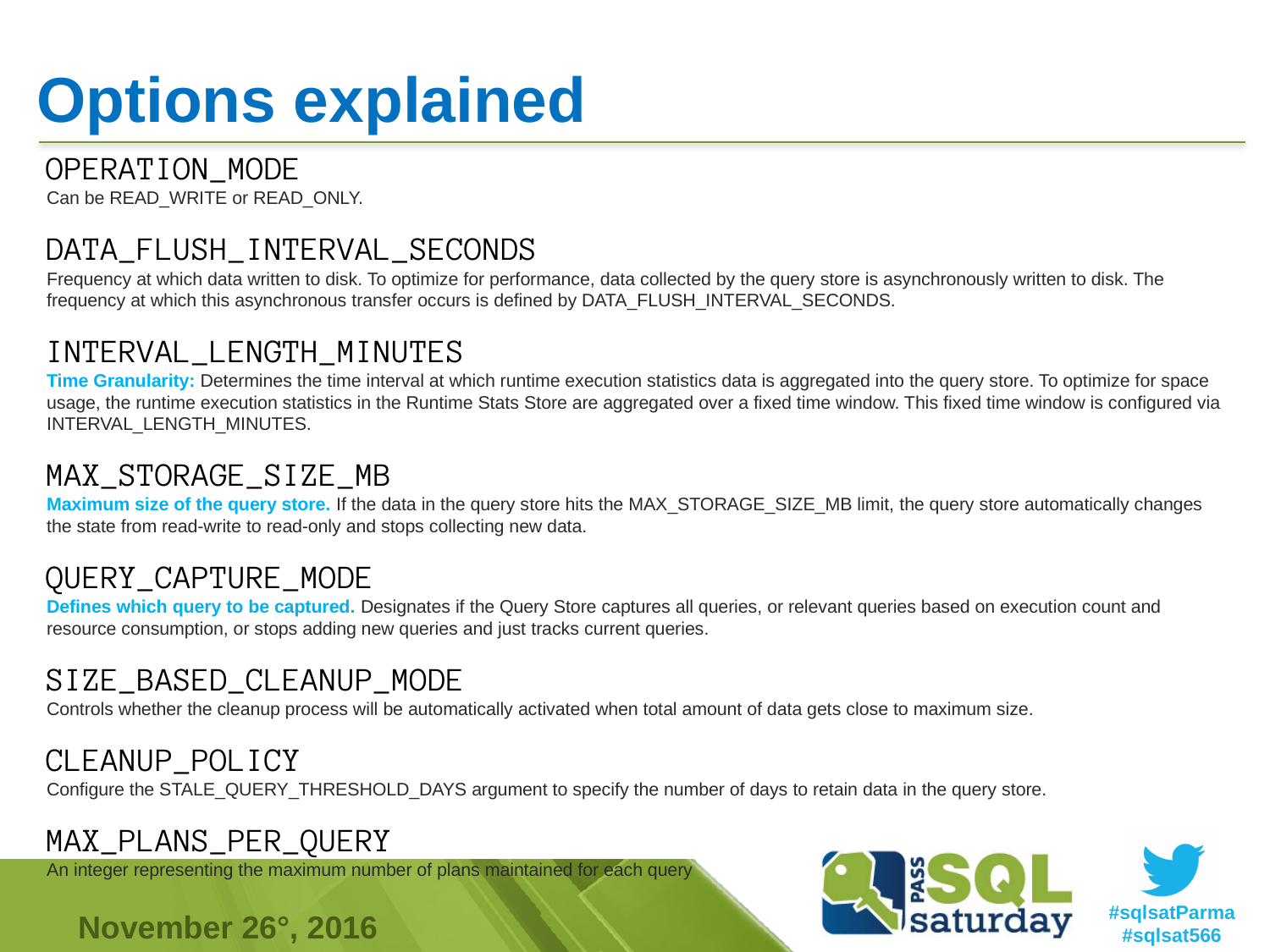

# Options explained
OPERATION_MODE
Can be READ_WRITE or READ_ONLY.
DATA_FLUSH_INTERVAL_SECONDS
Frequency at which data written to disk. To optimize for performance, data collected by the query store is asynchronously written to disk. The frequency at which this asynchronous transfer occurs is defined by DATA_FLUSH_INTERVAL_SECONDS.
INTERVAL_LENGTH_MINUTES
Time Granularity: Determines the time interval at which runtime execution statistics data is aggregated into the query store. To optimize for space usage, the runtime execution statistics in the Runtime Stats Store are aggregated over a fixed time window. This fixed time window is configured via INTERVAL_LENGTH_MINUTES.
MAX_STORAGE_SIZE_MB
Maximum size of the query store. If the data in the query store hits the MAX_STORAGE_SIZE_MB limit, the query store automatically changes the state from read-write to read-only and stops collecting new data.
QUERY_CAPTURE_MODE
Defines which query to be captured. Designates if the Query Store captures all queries, or relevant queries based on execution count and resource consumption, or stops adding new queries and just tracks current queries.
SIZE_BASED_CLEANUP_MODE
Controls whether the cleanup process will be automatically activated when total amount of data gets close to maximum size.
CLEANUP_POLICY
Configure the STALE_QUERY_THRESHOLD_DAYS argument to specify the number of days to retain data in the query store.
MAX_PLANS_PER_QUERY
An integer representing the maximum number of plans maintained for each query